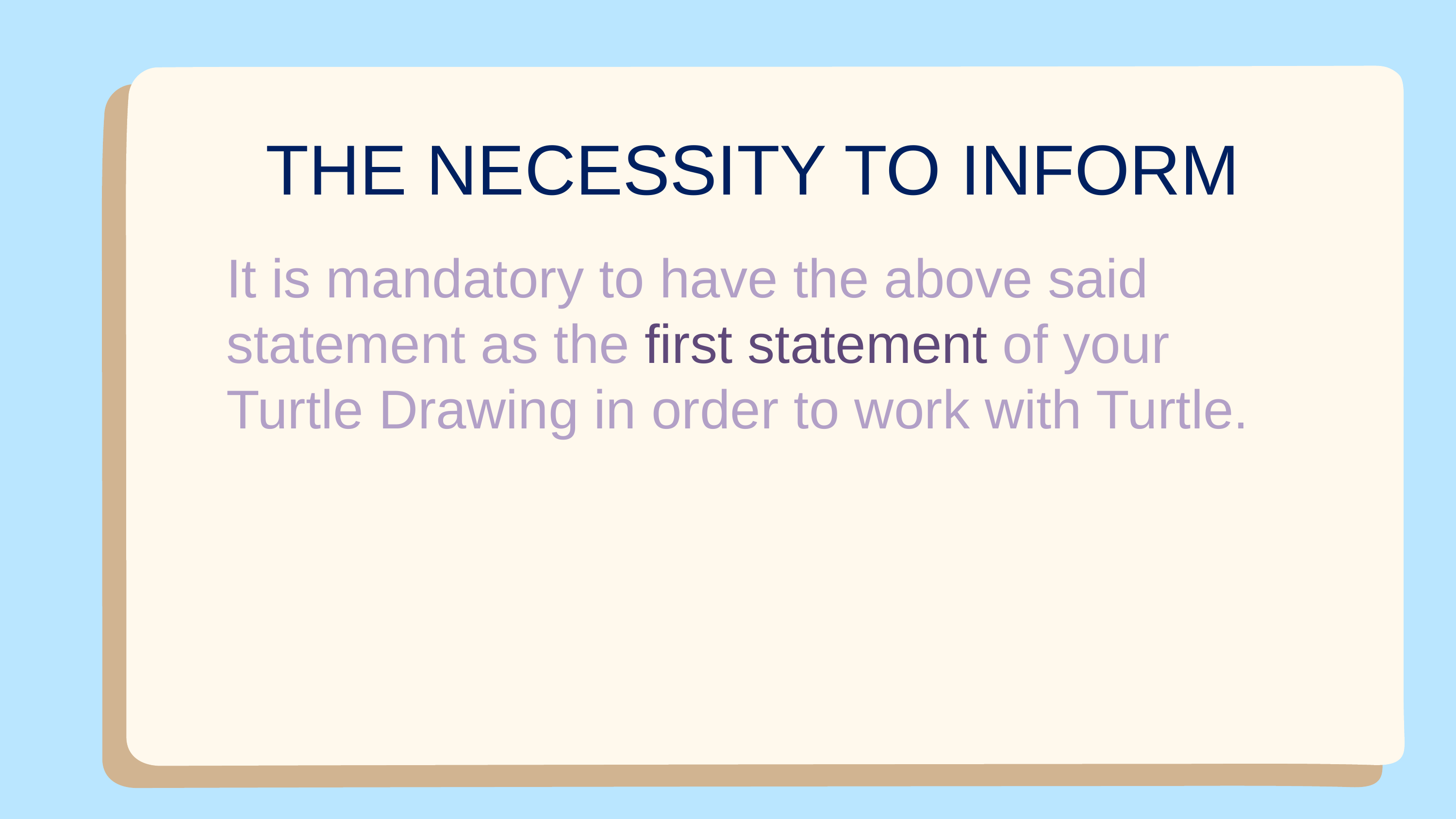

THE NECESSITY TO INFORM
It is mandatory to have the above said statement as the first statement of your Turtle Drawing in order to work with Turtle.